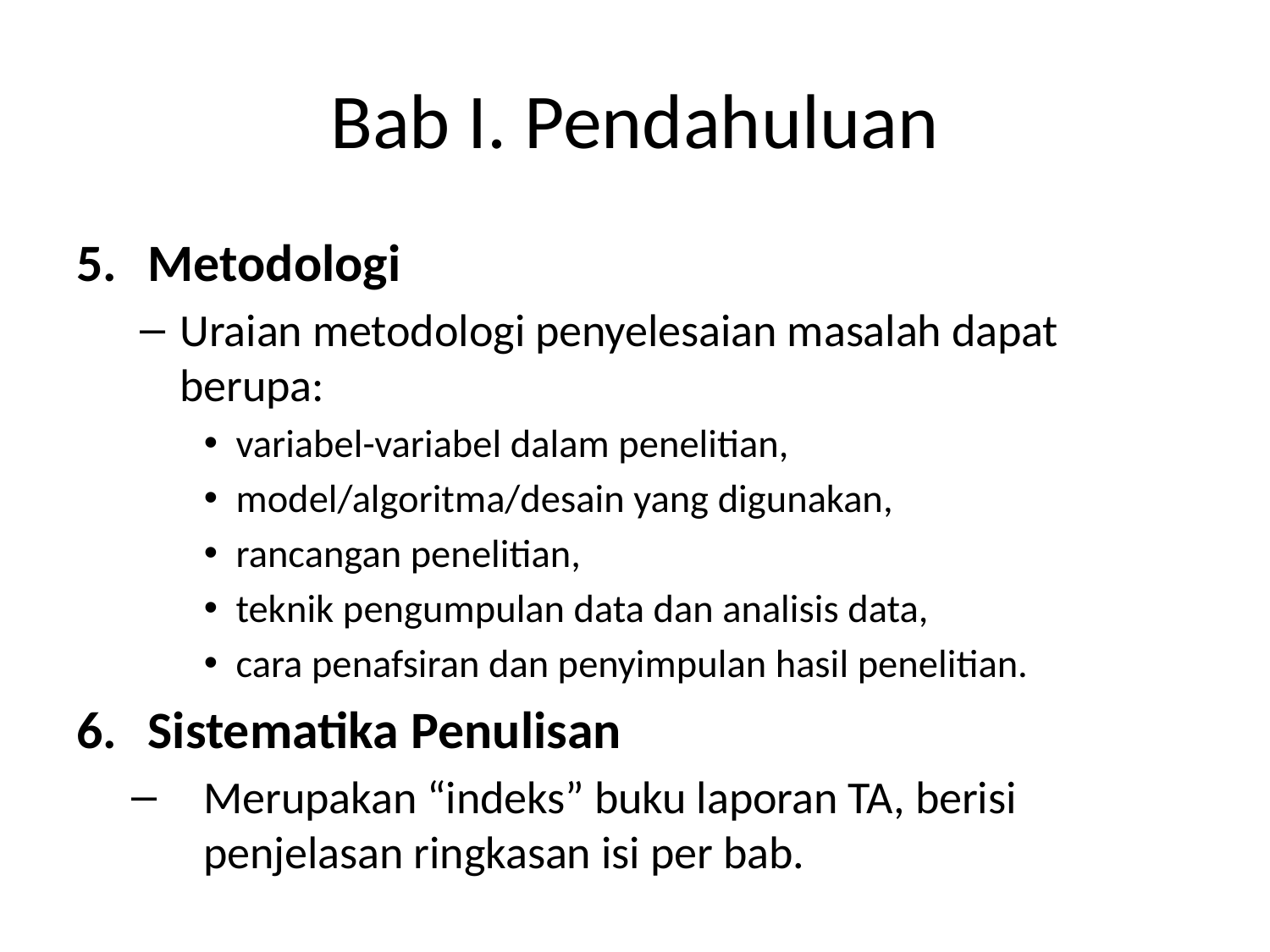

# Bab I. Pendahuluan
Metodologi
Uraian metodologi penyelesaian masalah dapat  berupa:
variabel-variabel dalam penelitian,
model/algoritma/desain yang digunakan,
rancangan penelitian,
teknik pengumpulan data dan analisis data,
cara penafsiran dan penyimpulan hasil penelitian.
Sistematika Penulisan
Merupakan “indeks” buku laporan TA, berisi penjelasan ringkasan isi per bab.